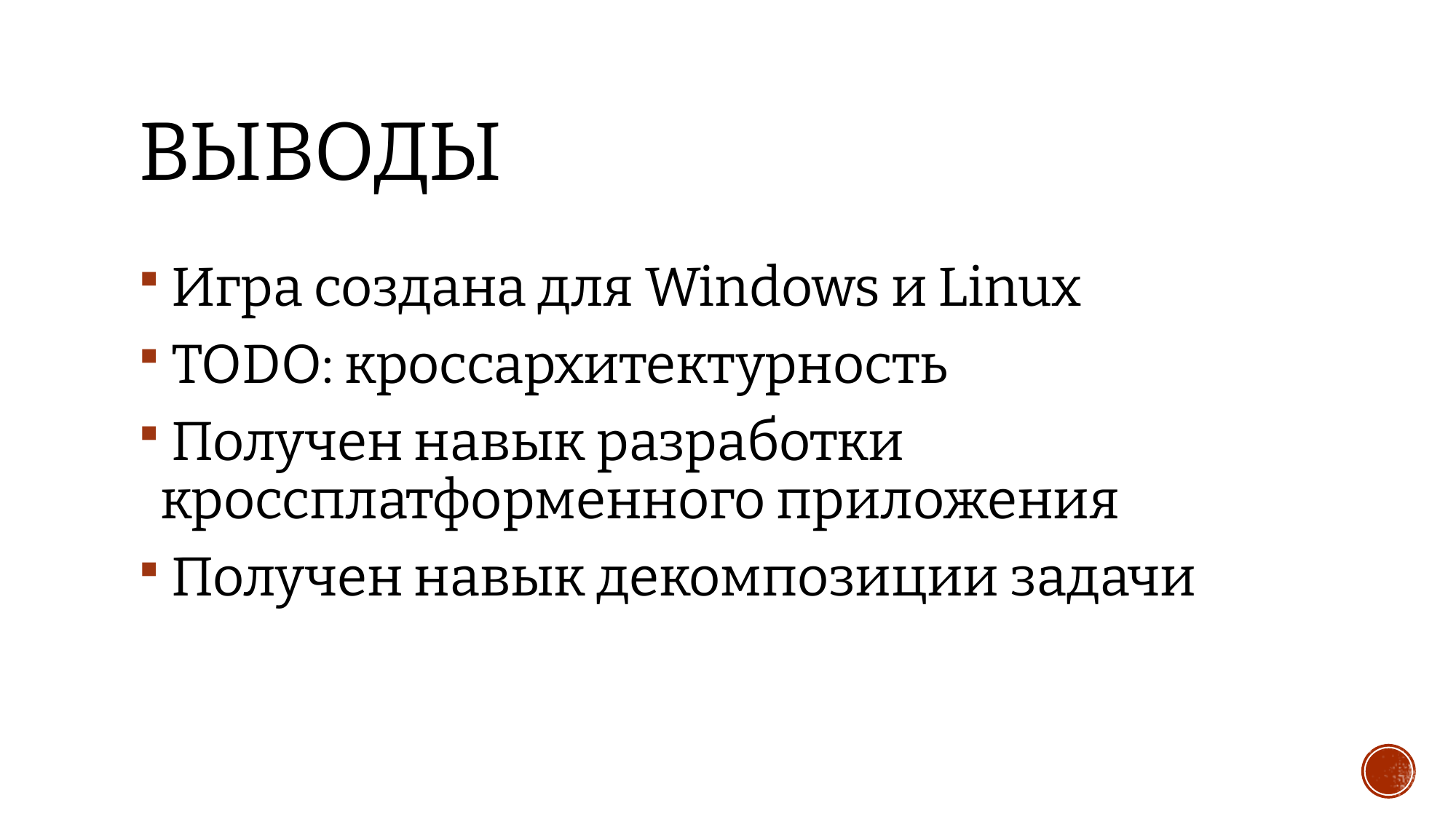

# выводы
 Игра создана для Windows и Linux
 TODO: кроссархитектурность
 Получен навык разработки кроссплатформенного приложения
 Получен навык декомпозиции задачи